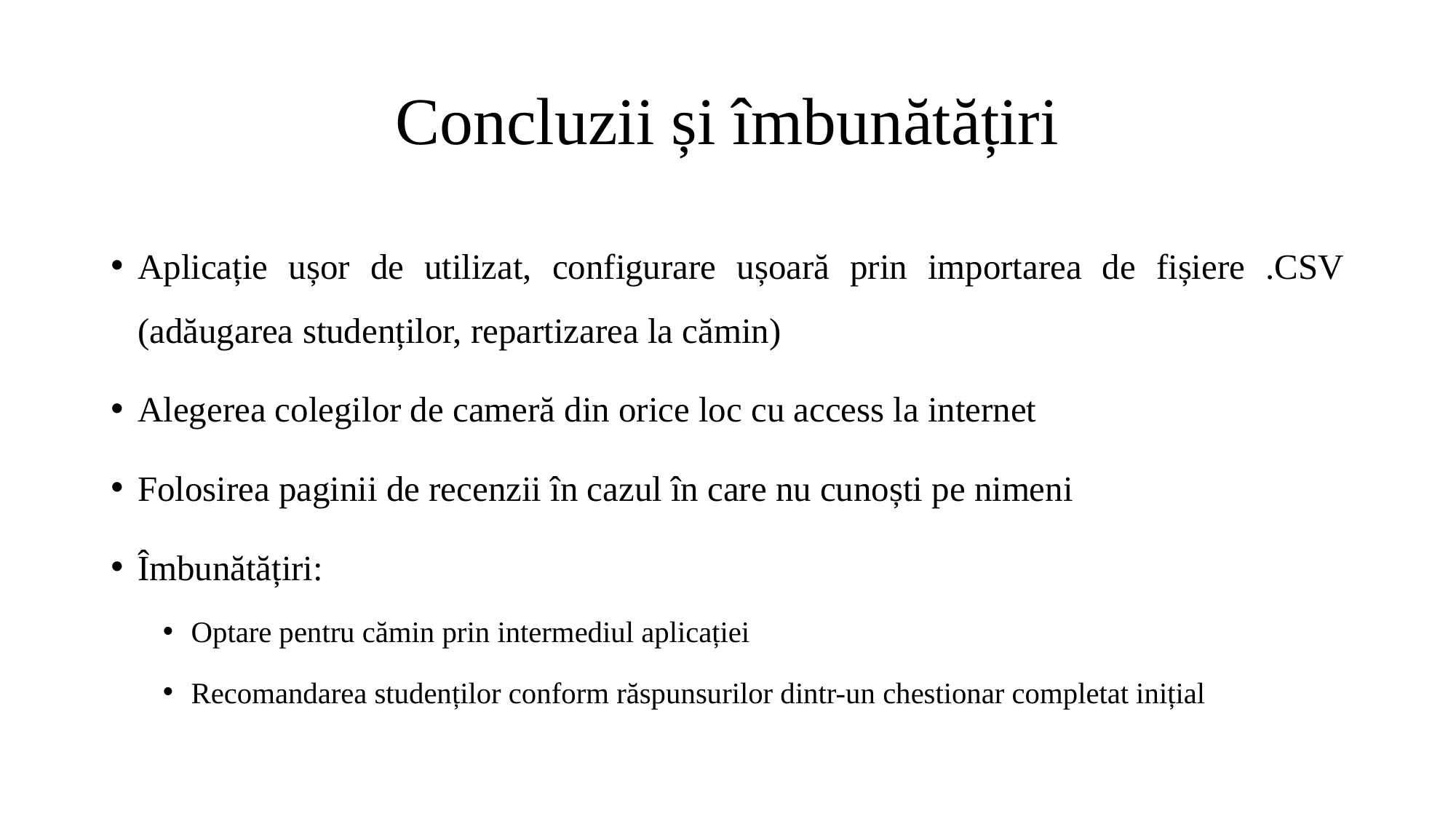

# Concluzii și îmbunătățiri
Aplicație ușor de utilizat, configurare ușoară prin importarea de fișiere .CSV (adăugarea studenților, repartizarea la cămin)
Alegerea colegilor de cameră din orice loc cu access la internet
Folosirea paginii de recenzii în cazul în care nu cunoști pe nimeni
Îmbunătățiri:
Optare pentru cămin prin intermediul aplicației
Recomandarea studenților conform răspunsurilor dintr-un chestionar completat inițial